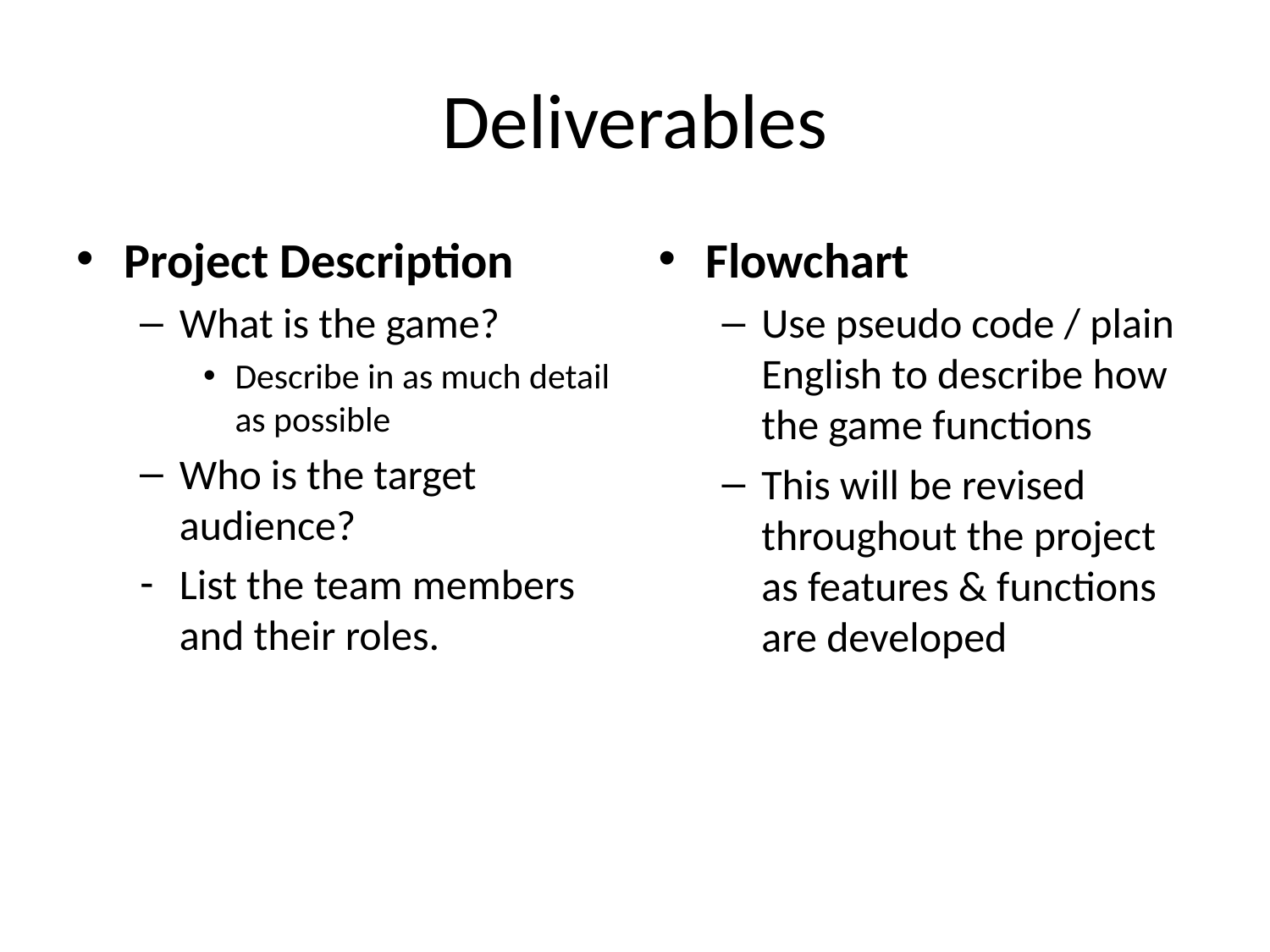

# Deliverables
Project Description
What is the game?
Describe in as much detail as possible
Who is the target audience?
List the team members and their roles.

Flowchart
Use pseudo code / plain English to describe how the game functions
This will be revised throughout the project as features & functions are developed